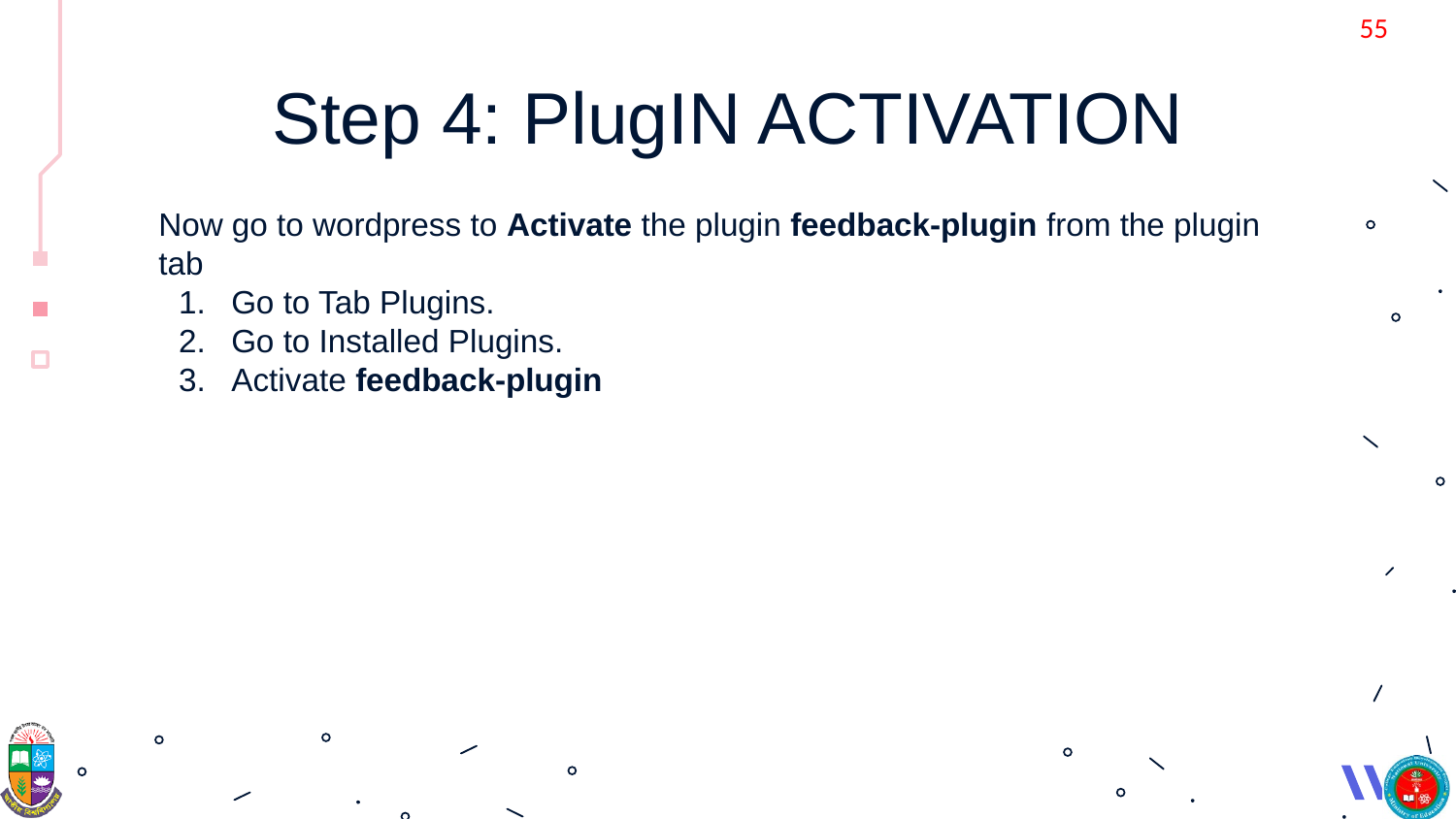

55
# Step 4: PlugIN ACTIVATION
Now go to wordpress to Activate the plugin feedback-plugin from the plugin tab
Go to Tab Plugins.
Go to Installed Plugins.
Activate feedback-plugin